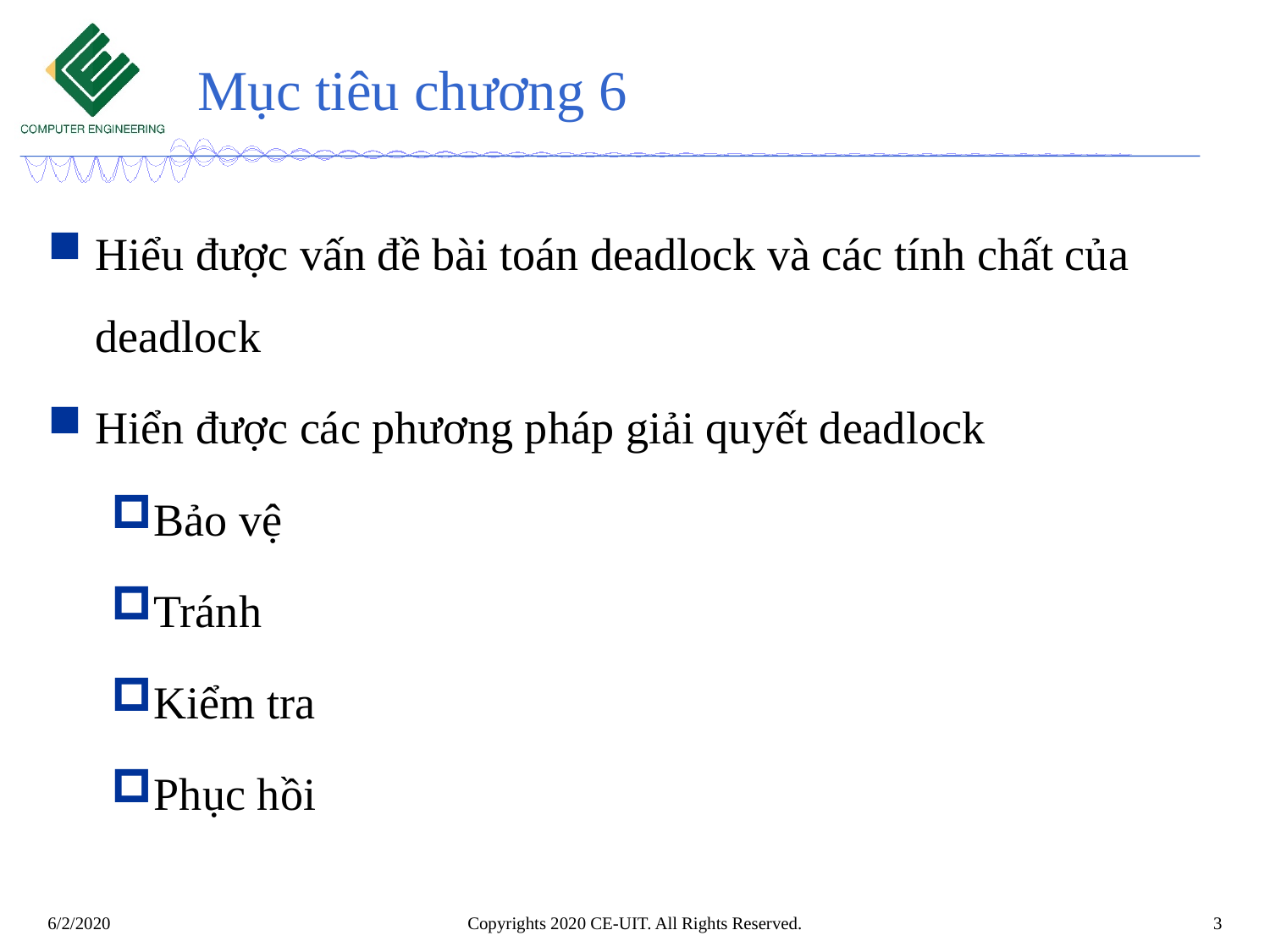

# Mục tiêu chương 6
Hiểu được vấn đề bài toán deadlock và các tính chất của deadlock
Hiển được các phương pháp giải quyết deadlock
Bảo vệ
Tránh
Kiểm tra
Phục hồi

Copyrights 2020 CE-UIT. All Rights Reserved.
3
6/2/2020